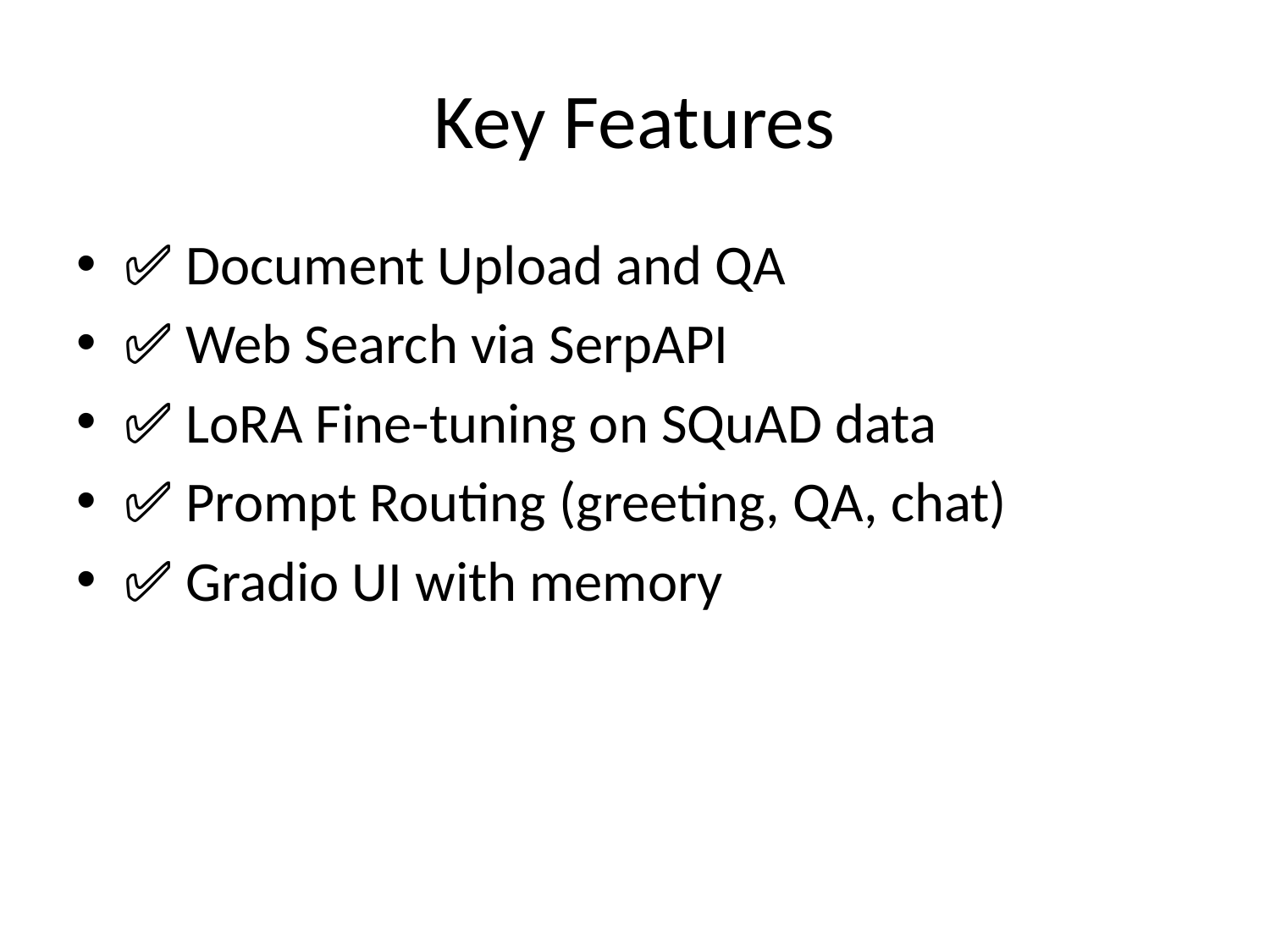

# Key Features
✅ Document Upload and QA
✅ Web Search via SerpAPI
✅ LoRA Fine-tuning on SQuAD data
✅ Prompt Routing (greeting, QA, chat)
✅ Gradio UI with memory